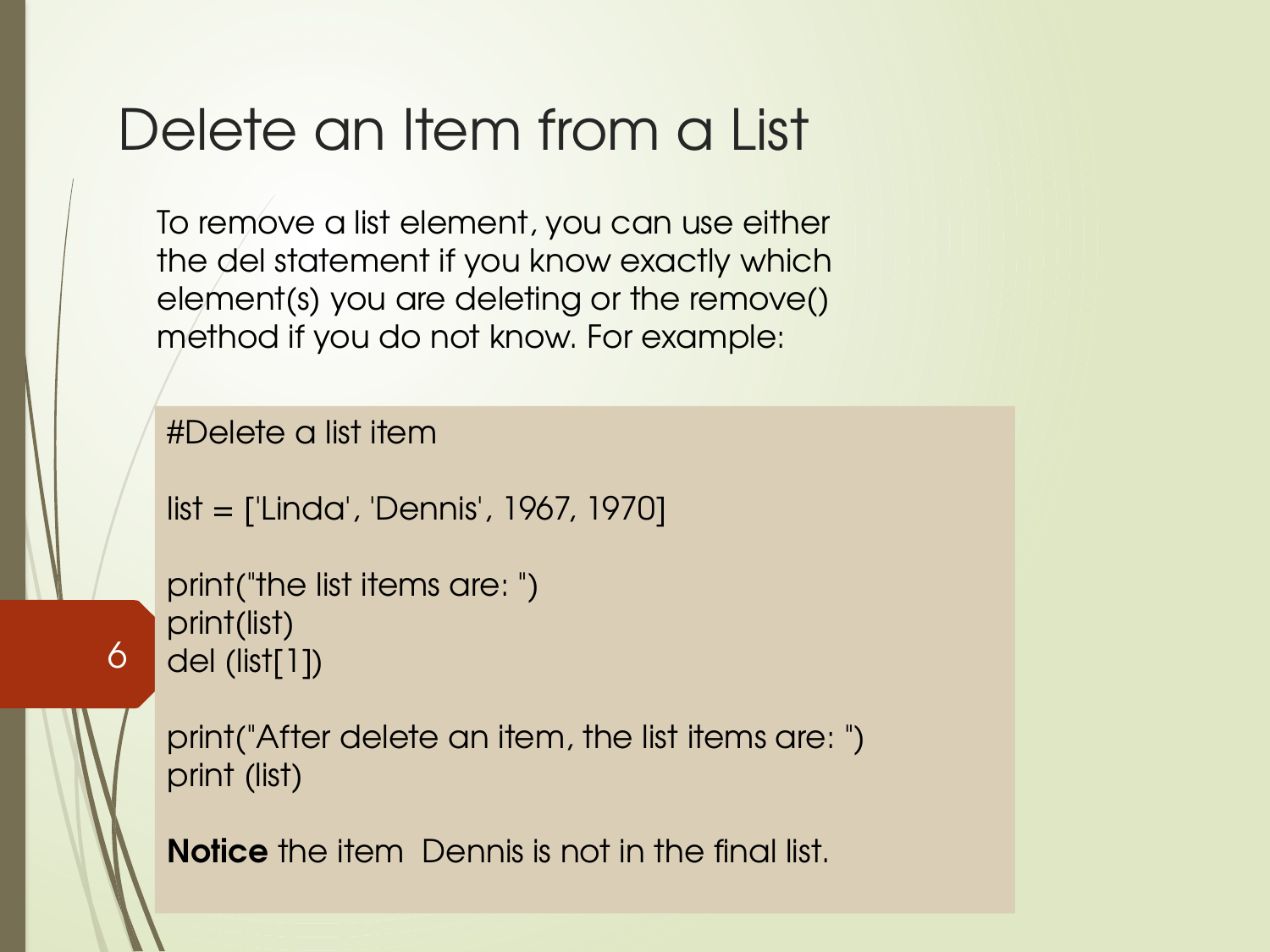

# Delete an Item from a List
To remove a list element, you can use either the del statement if you know exactly which element(s) you are deleting or the remove() method if you do not know. For example:

#Delete a list item

list = ['Linda', 'Dennis', 1967, 1970]

print("the list items are: ")
print(list)
del (list[1])

print("After delete an item, the list items are: ")
print (list)

Notice the item  Dennis is not in the final list.

6
Create by Bing - Jan 2019